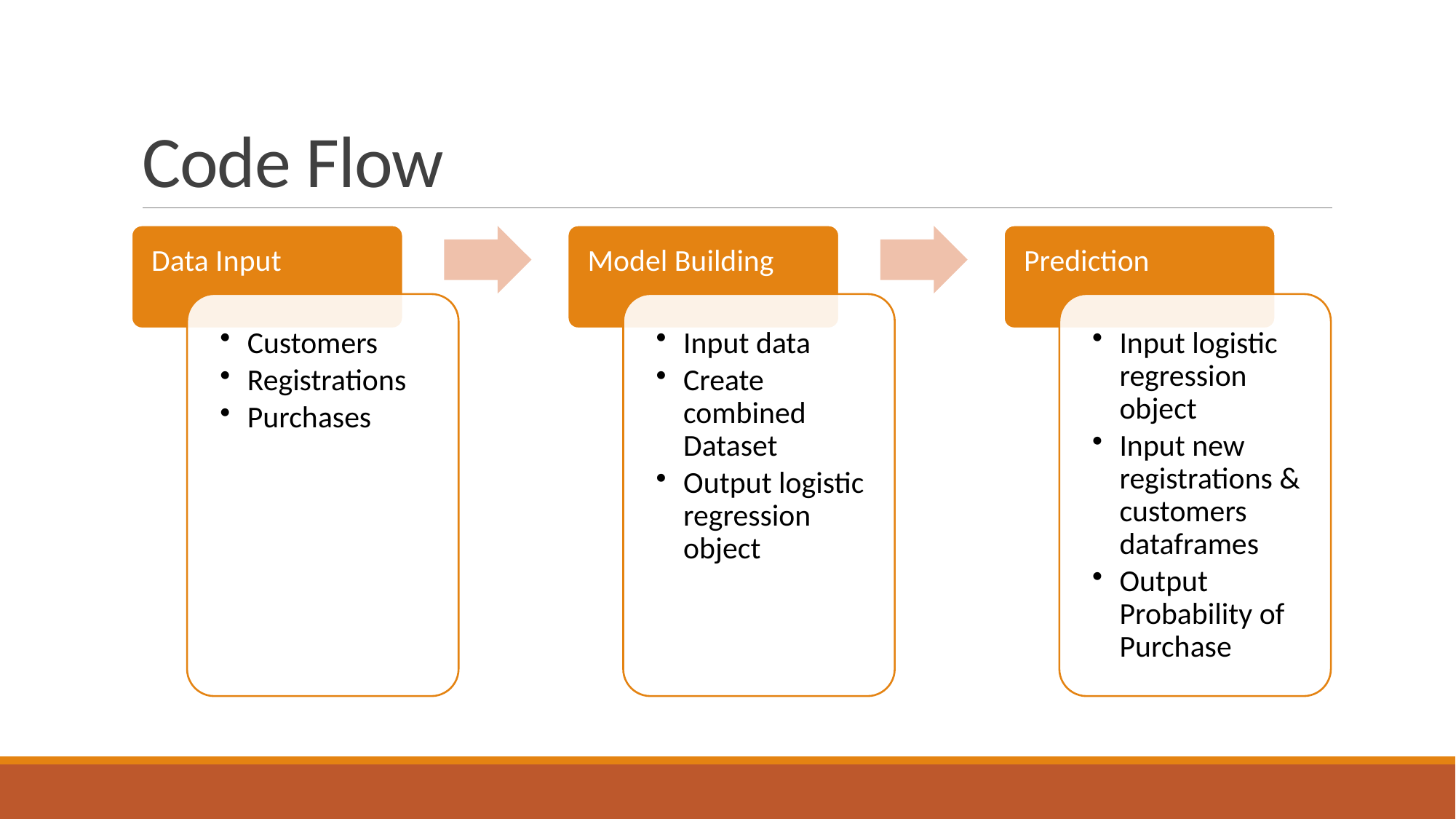

# Code Flow
Data Input
Customers
Registrations
Purchases

Model Building
Input data
Create combined Dataset
Output logistic regression object

Prediction
Input logistic regression object
Input new registrations & customers dataframes
Output Probability of Purchase